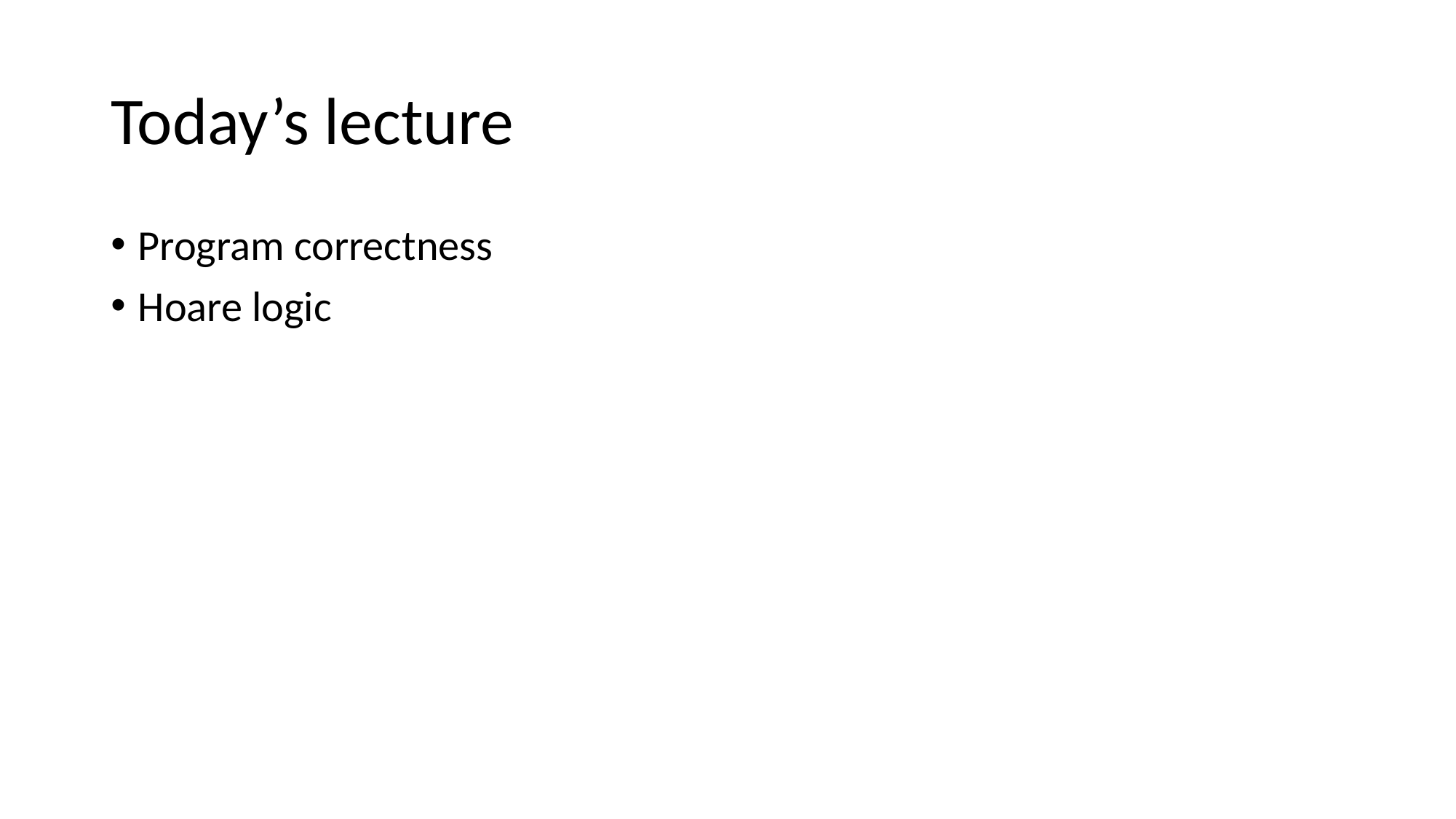

# Today’s lecture
Program correctness
Hoare logic